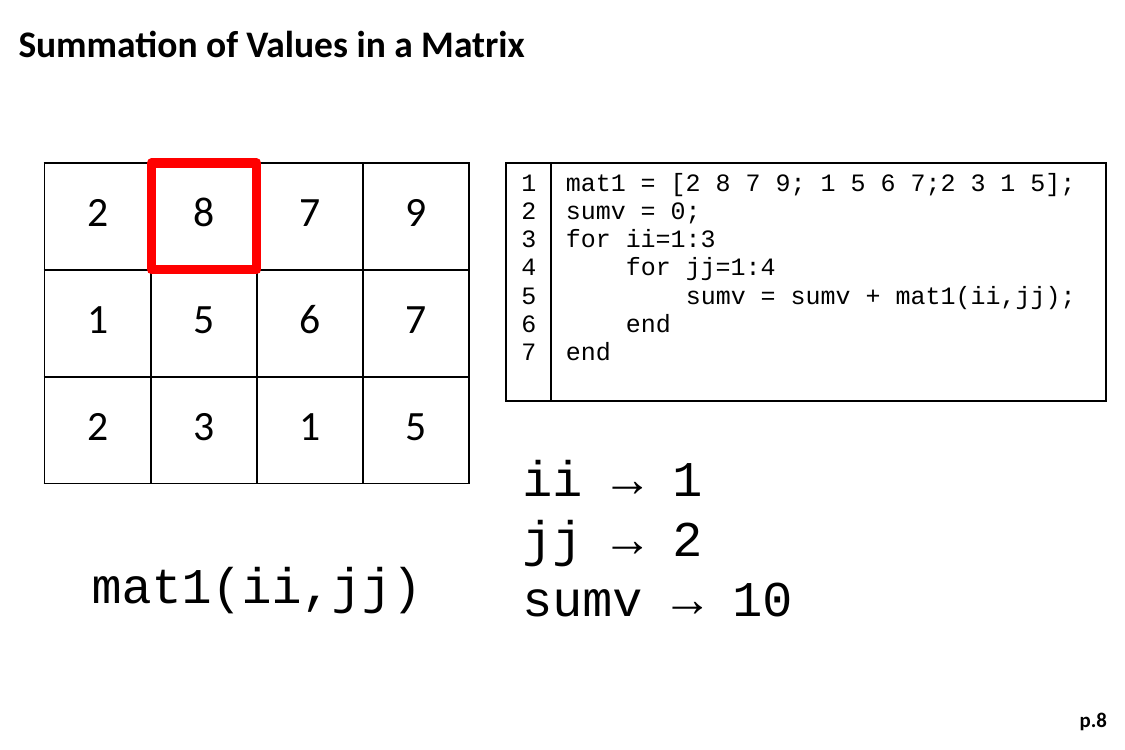

Summation of Values in a Matrix
| 2 | 8 | 7 | 9 |
| --- | --- | --- | --- |
| 1 | 5 | 6 | 7 |
| 2 | 3 | 1 | 5 |

| 1 2 3 4 5 6 7 | mat1 = [2 8 7 9; 1 5 6 7;2 3 1 5]; sumv = 0; for ii=1:3 for jj=1:4 sumv = sumv + mat1(ii,jj); end end |
| --- | --- |
ii → 1
jj → 2
sumv → 10

mat1(ii,jj)
p.8